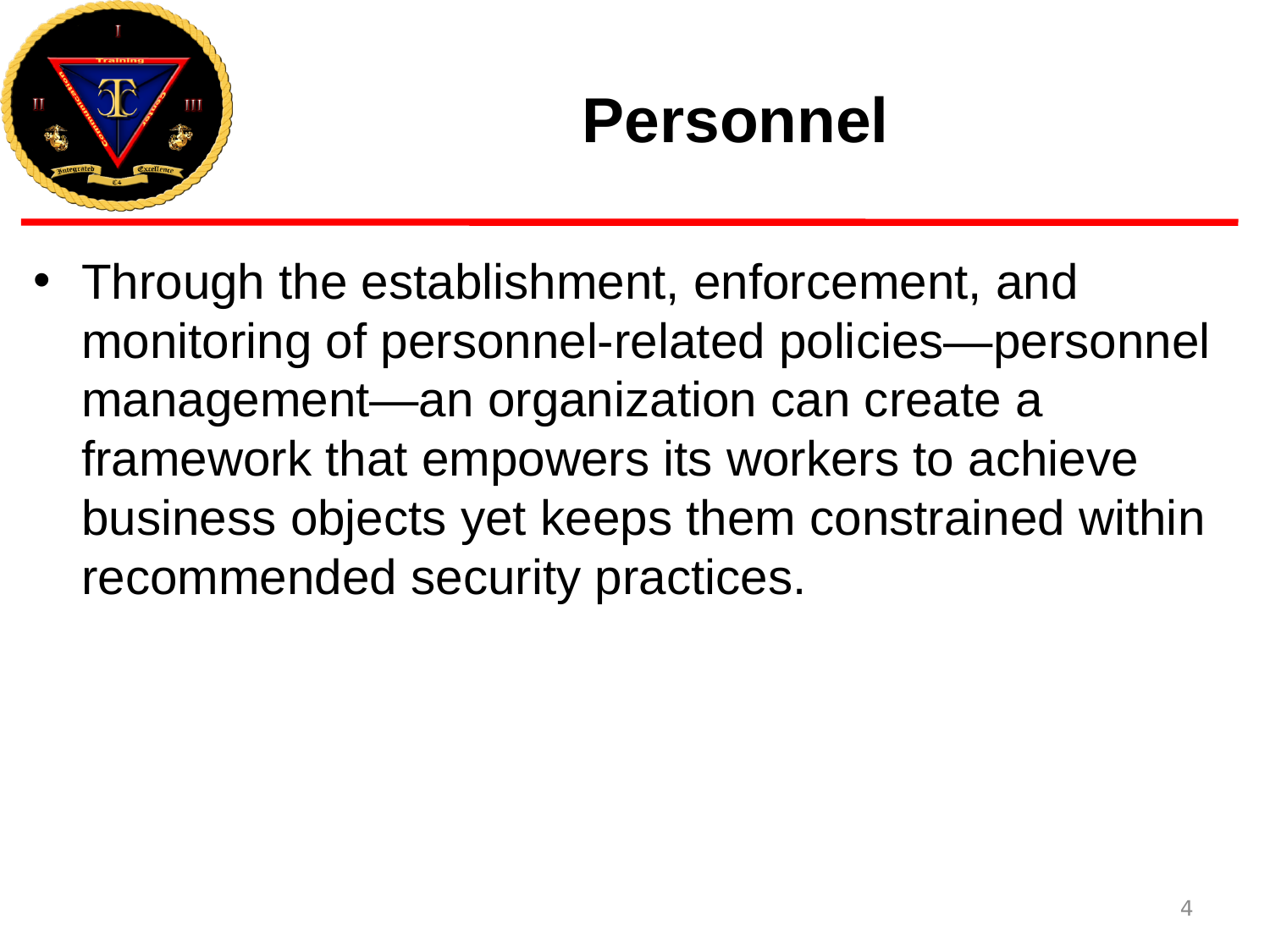

# Personnel
Through the establishment, enforcement, and monitoring of personnel-related policies—personnel management—an organization can create a framework that empowers its workers to achieve business objects yet keeps them constrained within recommended security practices.
4